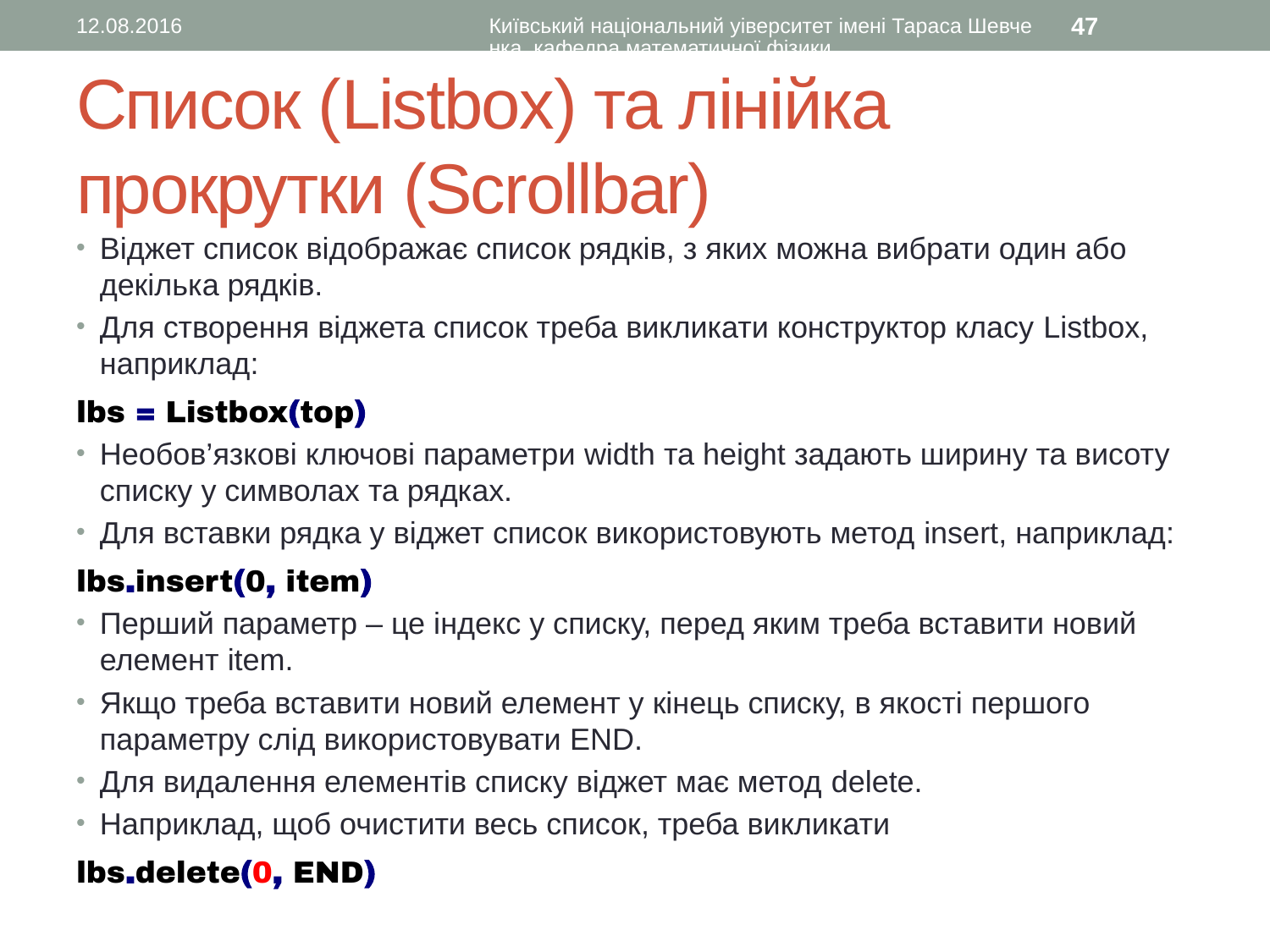

12.08.2016
Київський національний уіверситет імені Тараса Шевченка, кафедра математичної фізики
47
# Список (Listbox) та лінійка прокрутки (Scrollbar)
Віджет список відображає список рядків, з яких можна вибрати один або декілька рядків.
Для створення віджета список треба викликати конструктор класу Listbox, наприклад:
lbs = Listbox(top)
Необов’язкові ключові параметри width та height задають ширину та висоту списку у символах та рядках.
Для вставки рядка у віджет список використовують метод insert, наприклад:
lbs.insert(0, item)
Перший параметр – це індекс у списку, перед яким треба вставити новий елемент item.
Якщо треба вставити новий елемент у кінець списку, в якості першого параметру слід використовувати END.
Для видалення елементів списку віджет має метод delete.
Наприклад, щоб очистити весь список, треба викликати
lbs.delete(0, END)